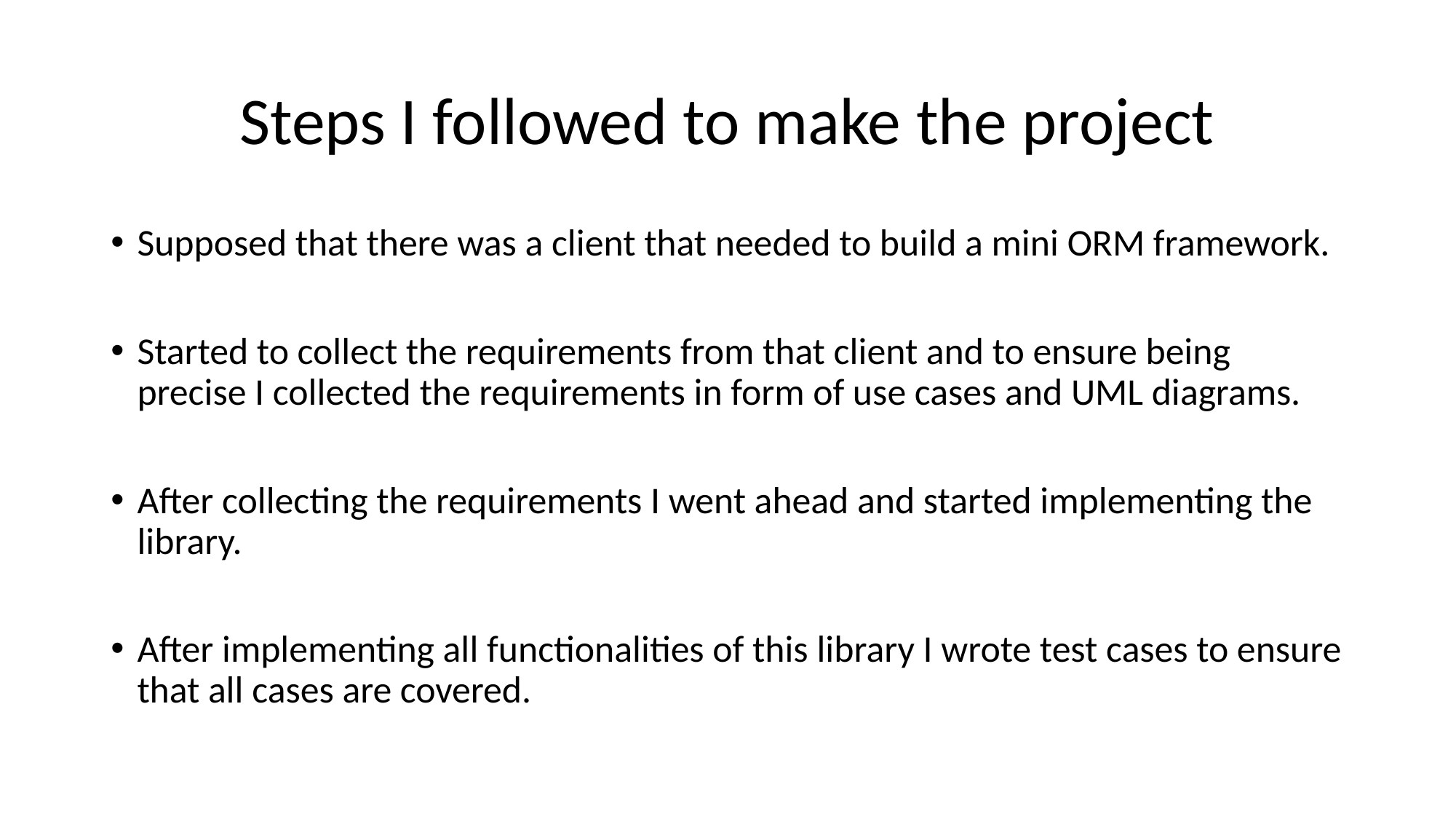

# Steps I followed to make the project
Supposed that there was a client that needed to build a mini ORM framework.

Started to collect the requirements from that client and to ensure being precise I collected the requirements in form of use cases and UML diagrams.

After collecting the requirements I went ahead and started implementing the library.

After implementing all functionalities of this library I wrote test cases to ensure that all cases are covered.